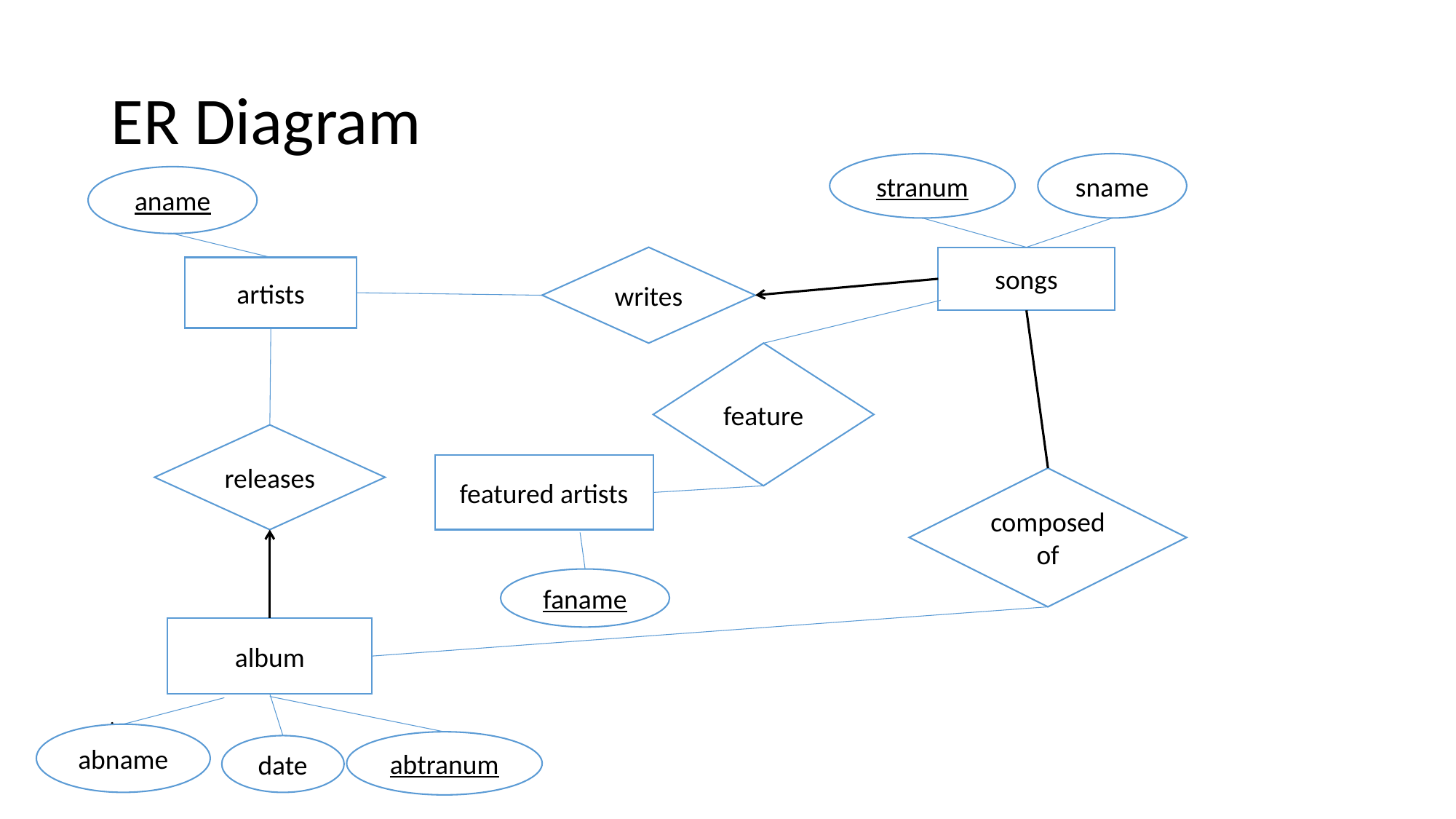

# ER Diagram
stranum
sname
aname

writes
songs
artists
feature
releases
featured artists
composed of
faname
album
abname
abtranum
date